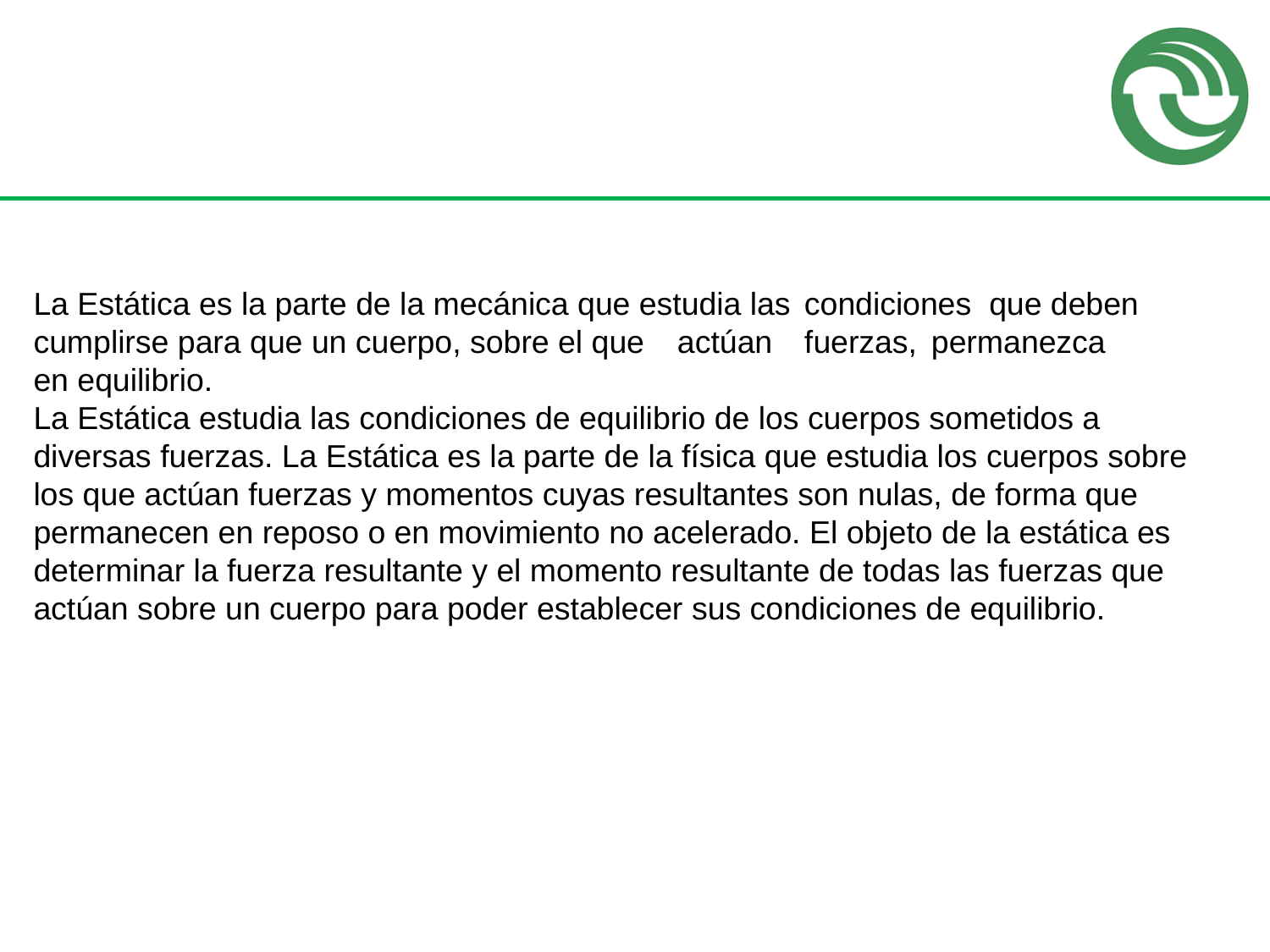

La Estática es la parte de la mecánica que estudia las	 condiciones  que deben
cumplirse para que un cuerpo, sobre el que	 actúan	 fuerzas,	 permanezca	 en equilibrio.
La Estática estudia las condiciones de equilibrio de los cuerpos sometidos a diversas fuerzas. La Estática es la parte de la física que estudia los cuerpos sobre los que actúan fuerzas y momentos cuyas resultantes son nulas, de forma que permanecen en reposo o en movimiento no acelerado. El objeto de la estática es determinar la fuerza resultante y el momento resultante de todas las fuerzas que actúan sobre un cuerpo para poder establecer sus condiciones de equilibrio.